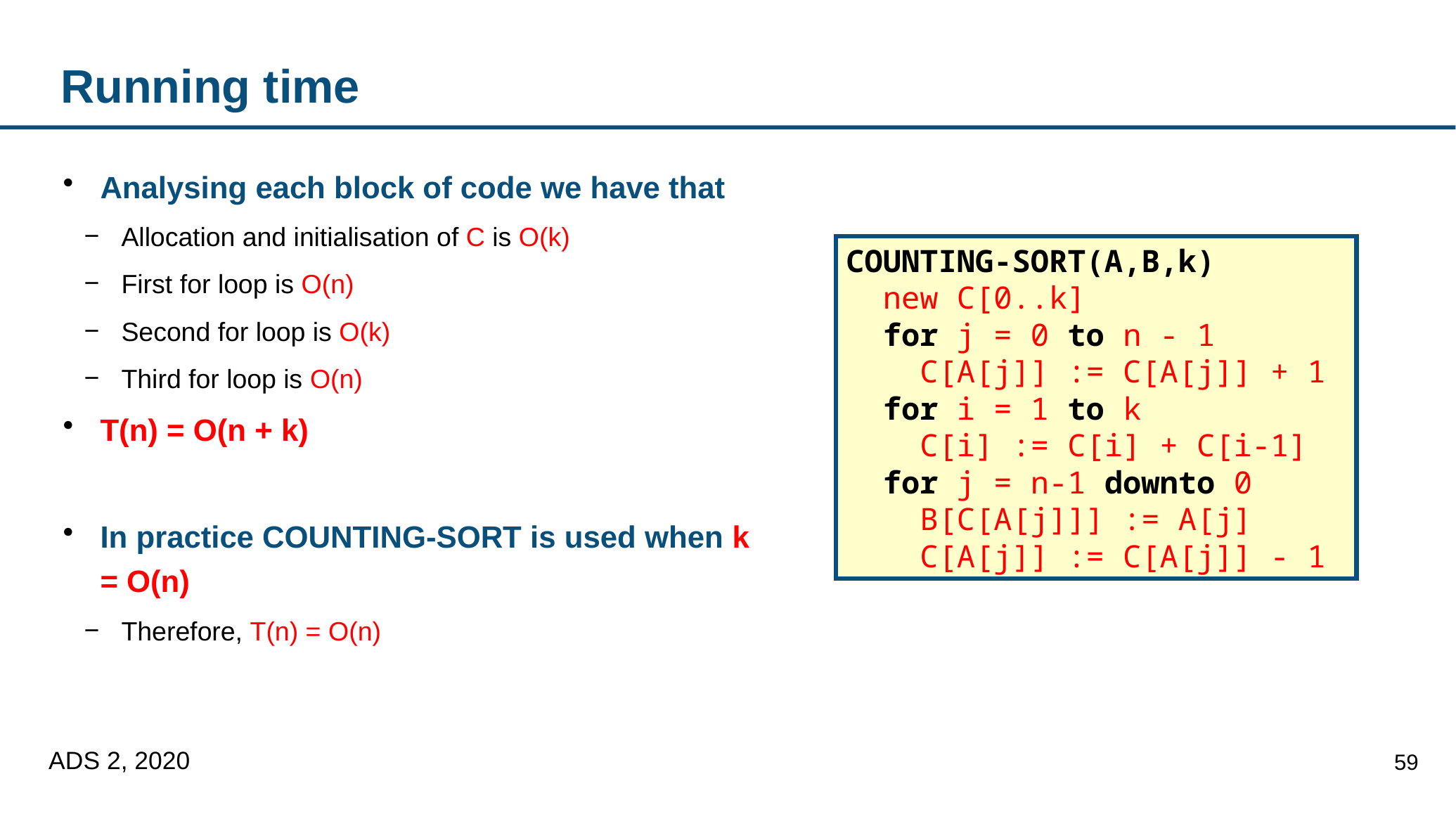

# Running time
Analysing each block of code we have that
Allocation and initialisation of C is O(k)
First for loop is O(n)
Second for loop is O(k)
Third for loop is O(n)
T(n) = O(n + k)

In practice COUNTING-SORT is used when k = O(n)
Therefore, T(n) = O(n)
COUNTING-SORT(A,B,k)
  new C[0..k]
  for j = 0 to n - 1
    C[A[j]] := C[A[j]] + 1
  for i = 1 to k
    C[i] := C[i] + C[i-1]
  for j = n-1 downto 0
    B[C[A[j]]] := A[j]
    C[A[j]] := C[A[j]] - 1
ADS 2, 2020
59